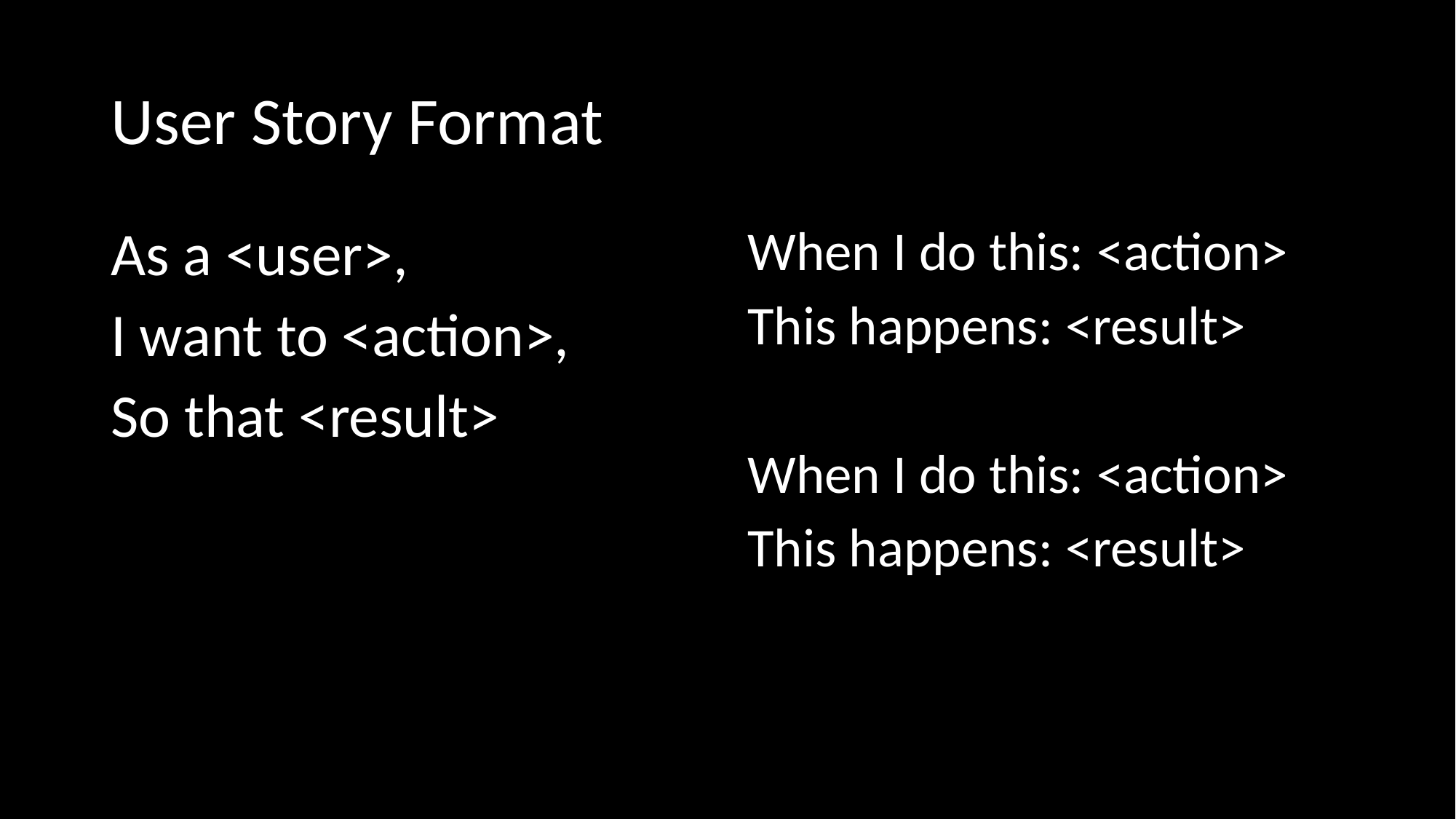

# User Story Format
As a <user>,
I want to <action>,
So that <result>
When I do this: <action>
This happens: <result>

When I do this: <action>
This happens: <result>